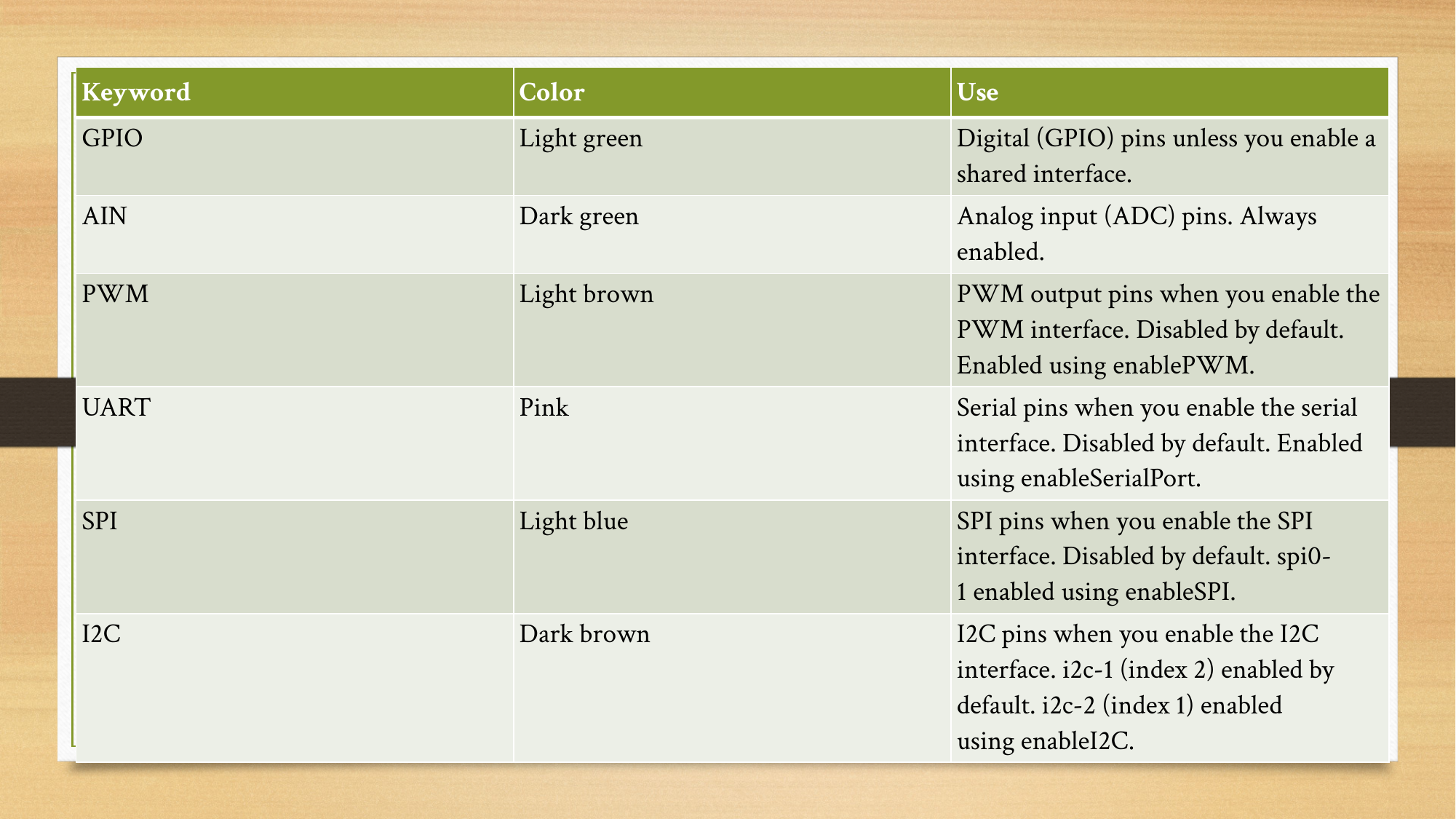

| Keyword | Color | Use |
| --- | --- | --- |
| GPIO | Light green | Digital (GPIO) pins unless you enable a shared interface. |
| AIN | Dark green | Analog input (ADC) pins. Always enabled. |
| PWM | Light brown | PWM output pins when you enable the PWM interface. Disabled by default. Enabled using enablePWM. |
| UART | Pink | Serial pins when you enable the serial interface. Disabled by default. Enabled using enableSerialPort. |
| SPI | Light blue | SPI pins when you enable the SPI interface. Disabled by default. spi0-1 enabled using enableSPI. |
| I2C | Dark brown | I2C pins when you enable the I2C interface. i2c-1 (index 2) enabled by default. i2c-2 (index 1) enabled using enableI2C. |
#